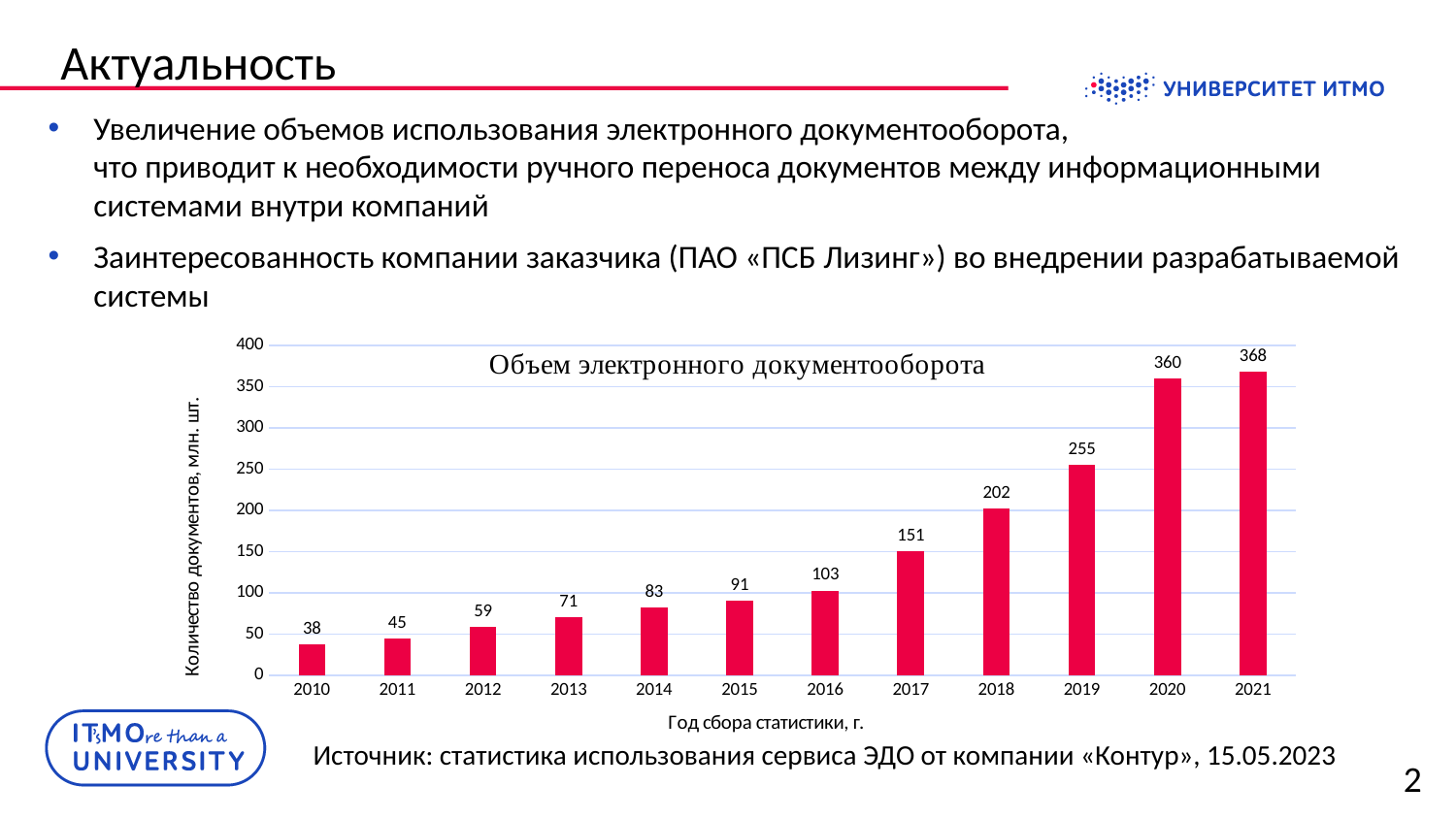

# Актуальность
Увеличение объемов использования электронного документооборота,
что приводит к необходимости ручного переноса документов между информационными системами внутри компаний
Заинтересованность компании заказчика (ПАО «ПСБ Лизинг») во внедрении разрабатываемой системы

### Chart:

| Category |  |
|---|---|
| 2010 | 38.0 |
| 2011 | 45.0 |
| 2012 | 59.0 |
| 2013 | 71.0 |
| 2014 | 83.0 |
| 2015 | 91.0 |
| 2016 | 103.0 |
| 2017 | 151.0 |
| 2018 | 202.0 |
| 2019 | 255.0 |
| 2020 | 360.0 |
| 2021 | 368.0 |
Источник: статистика использования сервиса ЭДО от компании «Контур», 15.05.2023
2